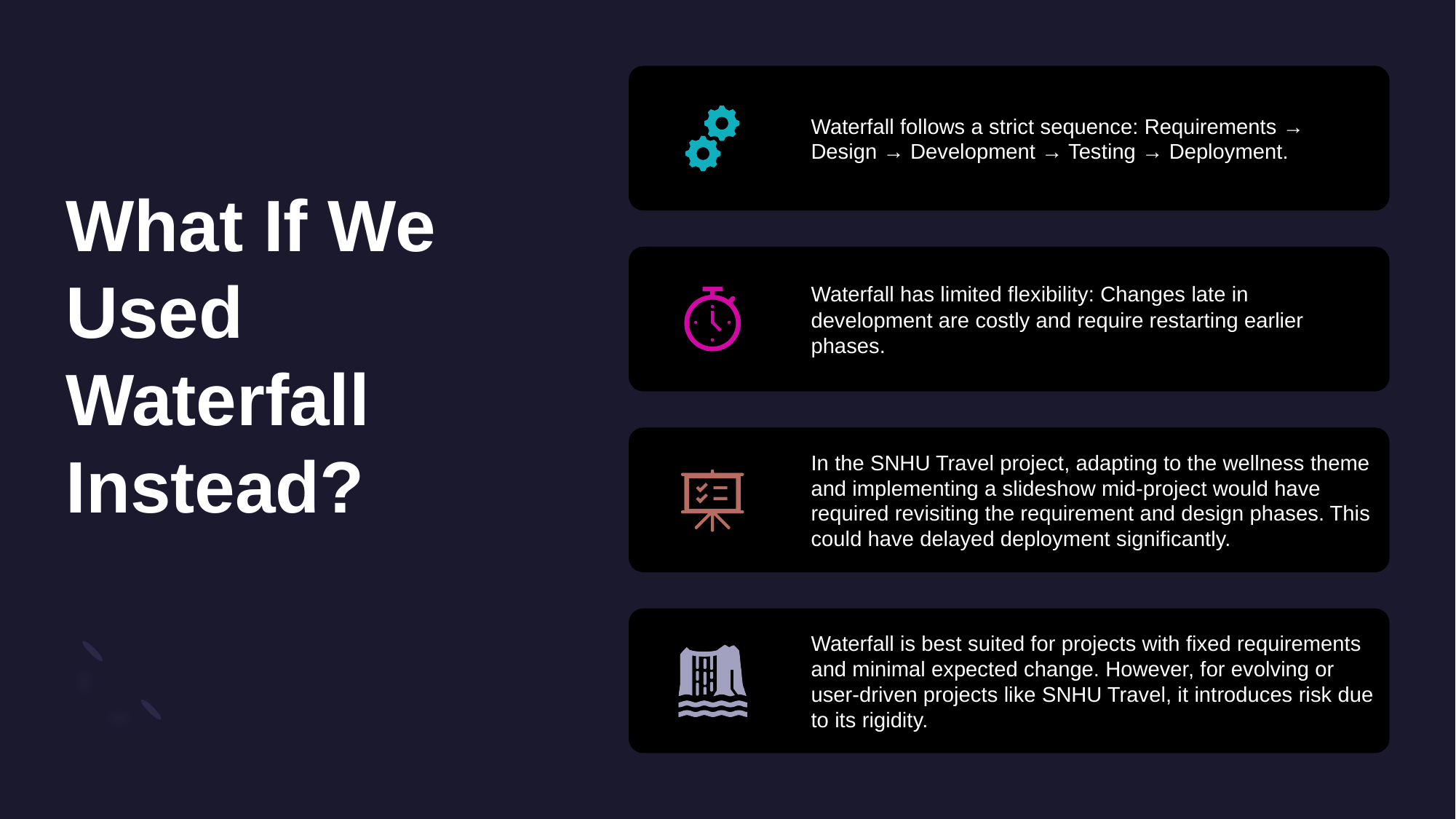

# What If We Used Waterfall Instead?
Waterfall follows a strict sequence: Requirements → Design → Development → Testing → Deployment.
Waterfall has limited flexibility: Changes late in development are costly and require restarting earlier phases.
In the SNHU Travel project, adapting to the wellness theme and implementing a slideshow mid-project would have required revisiting the requirement and design phases. This could have delayed deployment significantly.
Waterfall is best suited for projects with fixed requirements and minimal expected change. However, for evolving or user-driven projects like SNHU Travel, it introduces risk due to its rigidity.